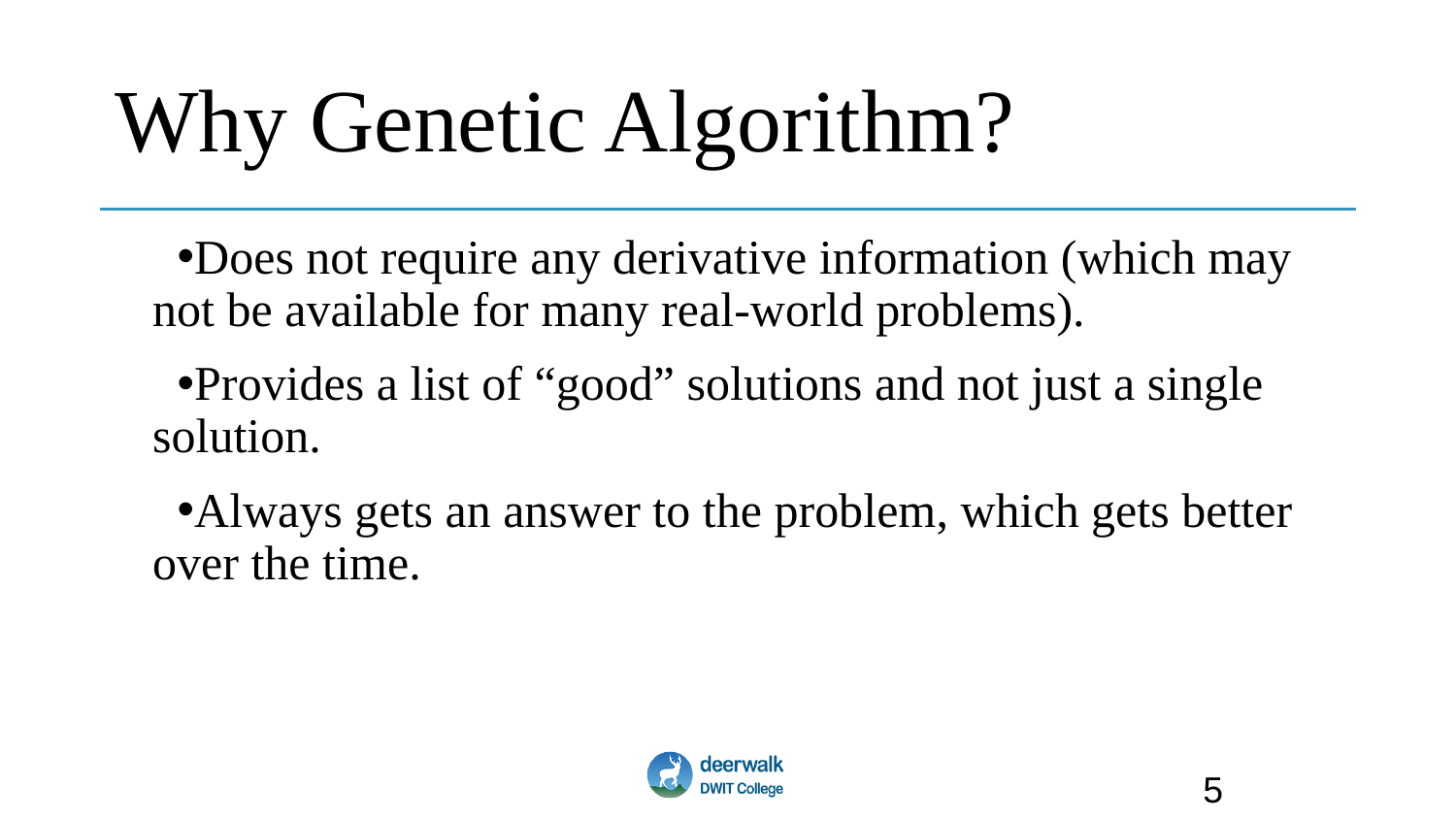

# Why Genetic Algorithm?
Does not require any derivative information (which may not be available for many real-world problems).
Provides a list of “good” solutions and not just a single solution.
Always gets an answer to the problem, which gets better over the time.

5